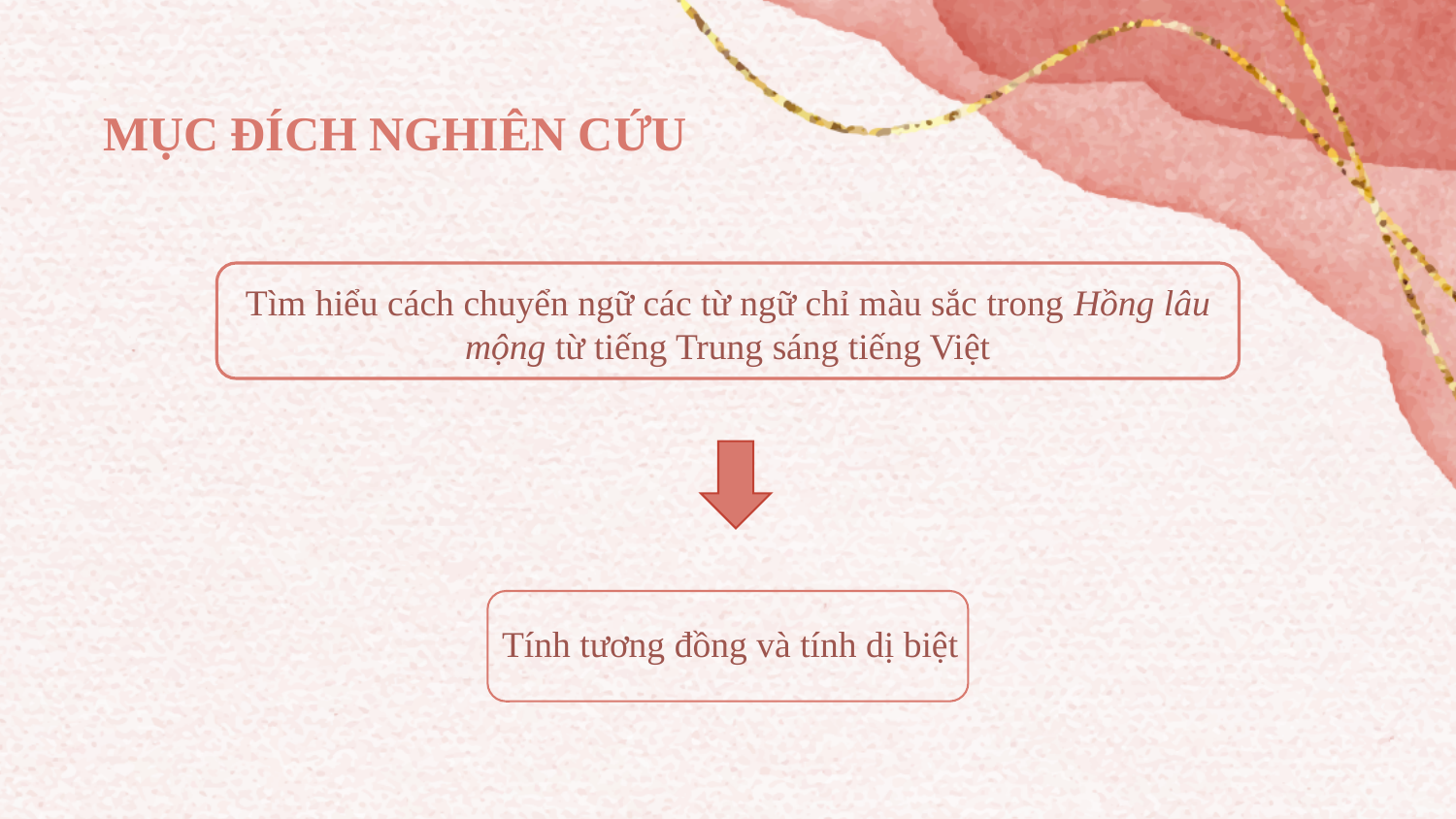

MỤC ĐÍCH NGHIÊN CỨU

Tìm hiểu cách chuyển ngữ các từ ngữ chỉ màu sắc trong Hồng lâu mộng từ tiếng Trung sáng tiếng Việt

Tính tương đồng và tính dị biệt